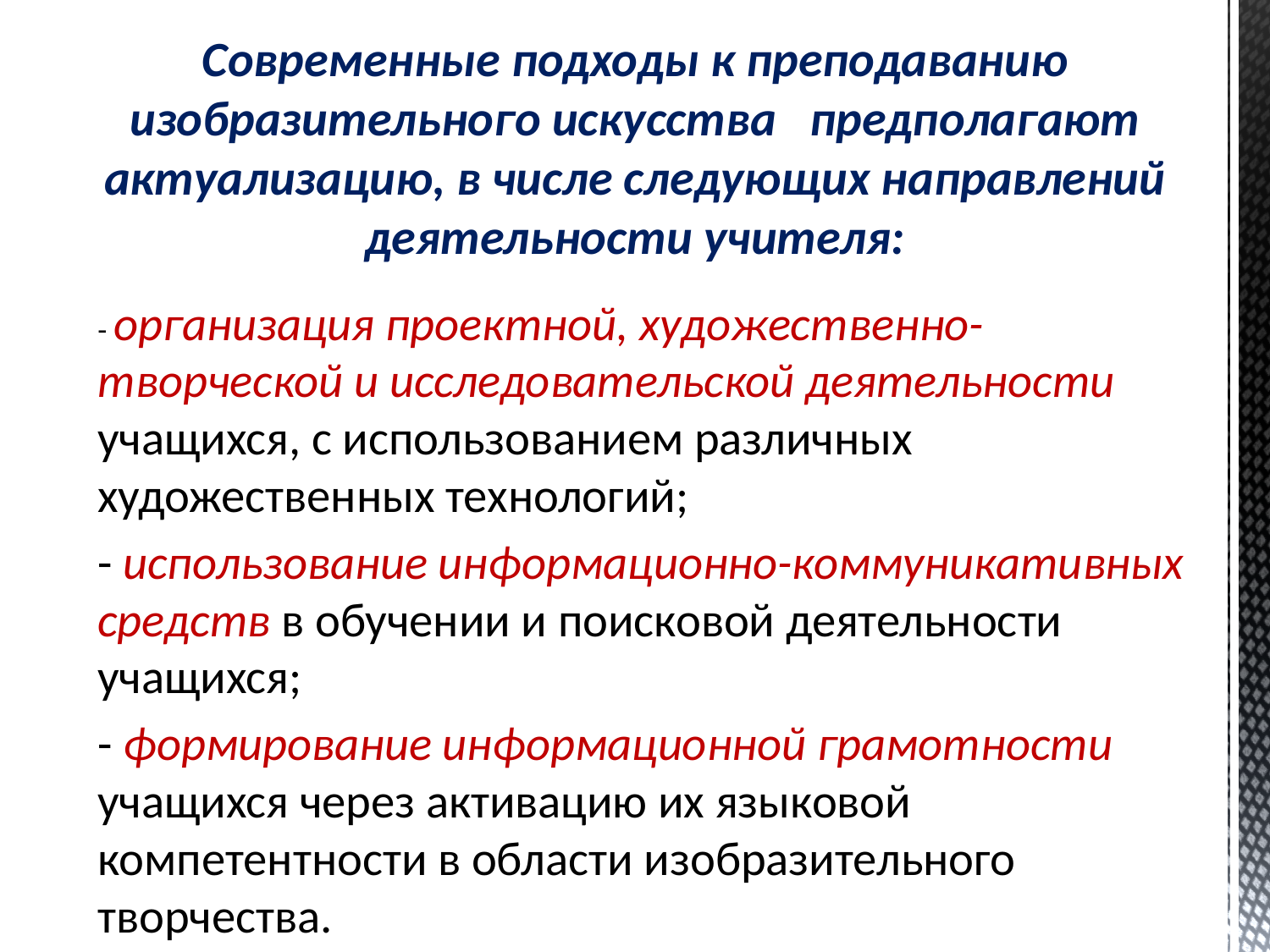

# Современные подходы к преподаванию изобразительного искусства   предполагают актуализацию, в числе следующих направлений деятельности учителя:
- организация проектной, художественно-творческой и исследовательской деятельности учащихся, с использованием различных художественных технологий;
- использование информационно-коммуникативных средств в обучении и поисковой деятельности учащихся;
- формирование информационной грамотности учащихся через активацию их языковой компетентности в области изобразительного творчества.